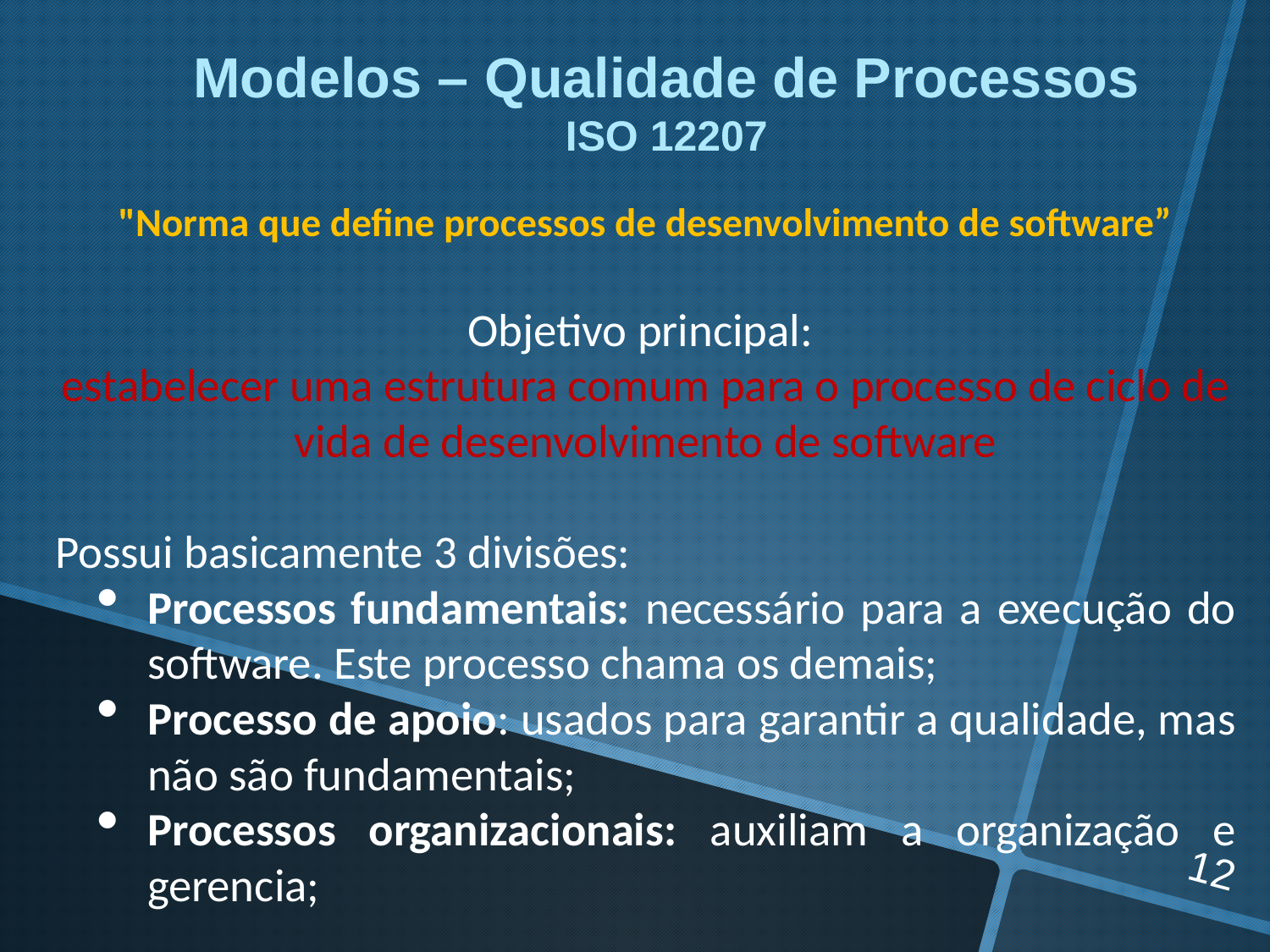

Modelos – Qualidade de Processos
ISO 12207
"Norma que define processos de desenvolvimento de software”

Objetivo principal:
estabelecer uma estrutura comum para o processo de ciclo de vida de desenvolvimento de software

Possui basicamente 3 divisões:
Processos fundamentais: necessário para a execução do software. Este processo chama os demais;
Processo de apoio: usados para garantir a qualidade, mas não são fundamentais;
Processos organizacionais: auxiliam a organização e gerencia;

12